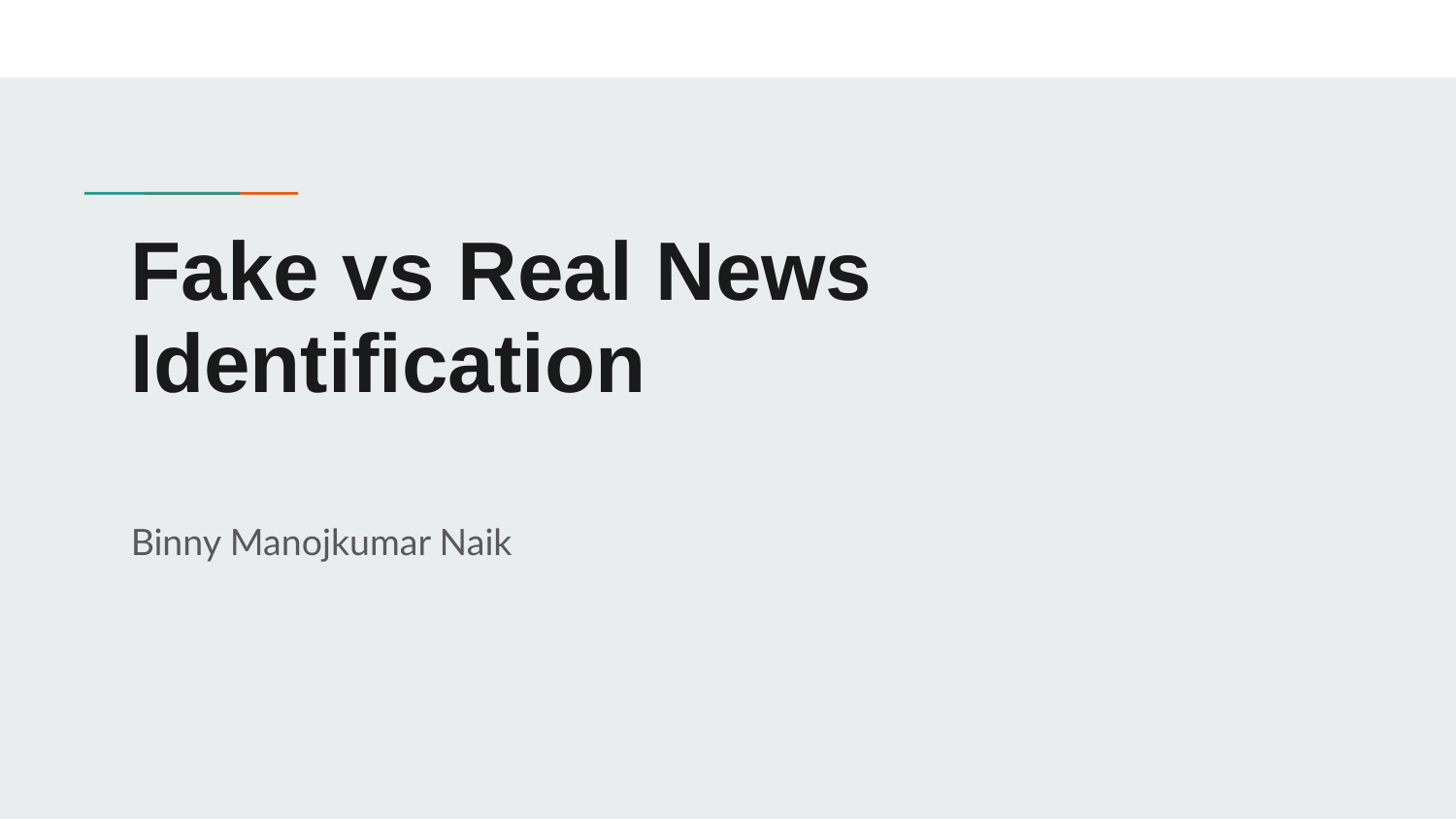

# Fake vs Real News Identification
Binny Manojkumar Naik